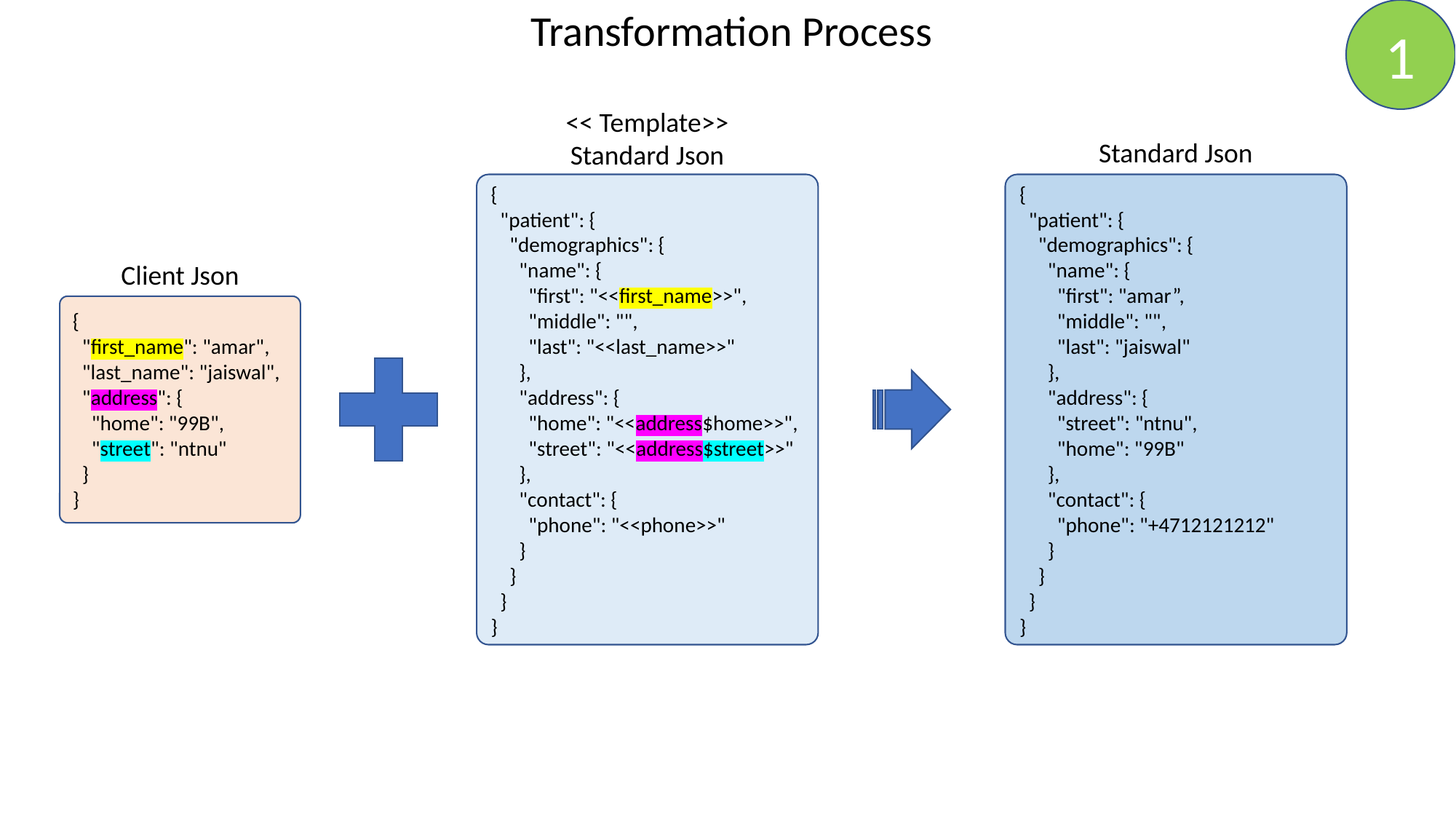

1
Transformation Process
<< Template>>
Standard Json
Standard Json
{
  "patient": {
    "demographics": {
      "name": {
        "first": "<<first_name>>",
        "middle": "",
        "last": "<<last_name>>"
      },
      "address": {
        "home": "<<address$home>>",
        "street": "<<address$street>>"
      },
      "contact": {
        "phone": "<<phone>>"
      }
    }
  }
}
{
  "patient": {
    "demographics": {
      "name": {
        "first": "amar”,
        "middle": "",
        "last": "jaiswal"
      },
      "address": {
        "street": "ntnu",
        "home": "99B"
      },
      "contact": {
        "phone": "+4712121212"
      }
    }
  }
}
Client Json
{
  "first_name": "amar",
  "last_name": "jaiswal",
  "address": {
    "home": "99B",
    "street": "ntnu"
  }
}